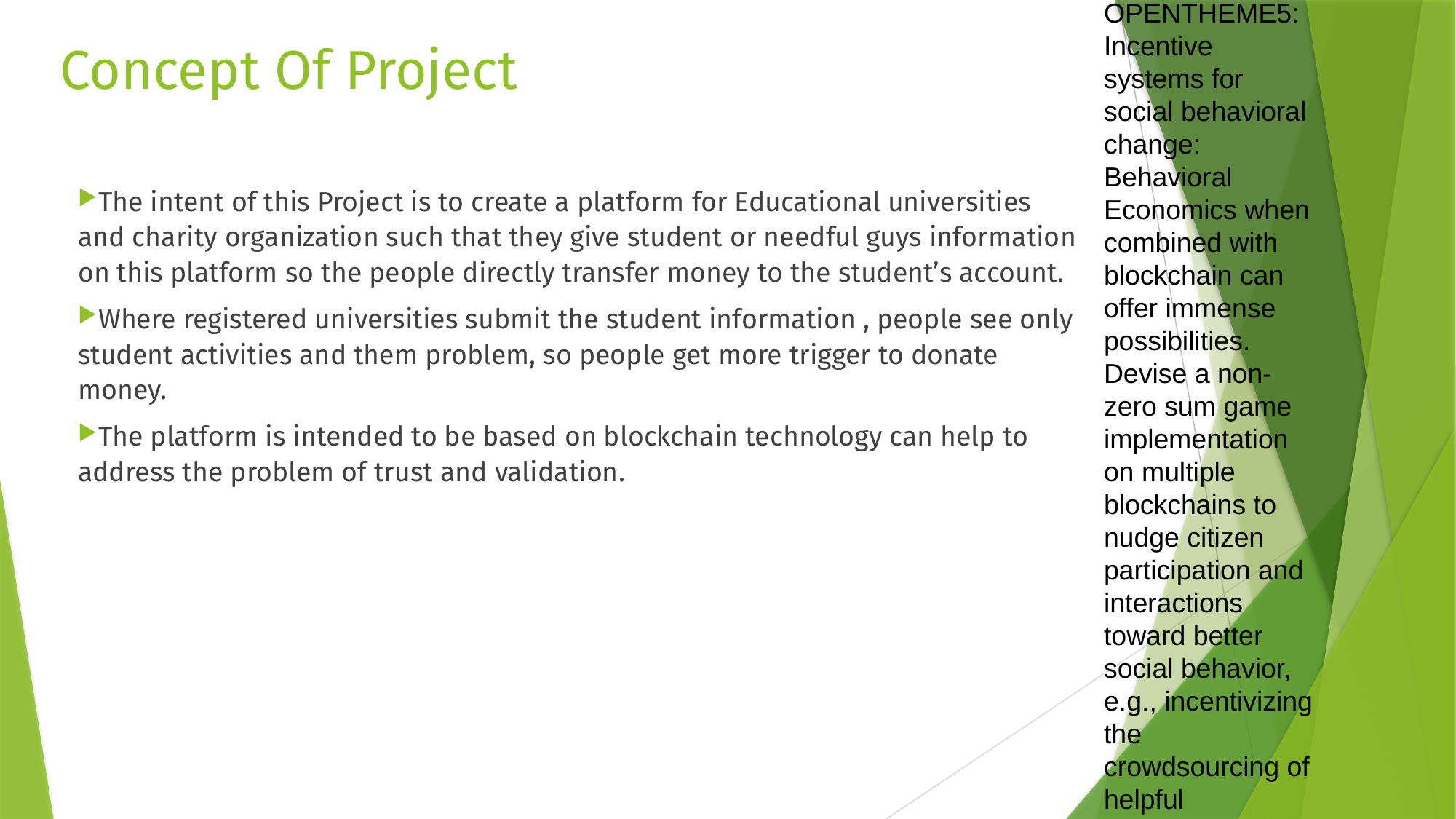

OPENTHEME5:
Incentive systems for social behavioral change:
Behavioral Economics when combined with blockchain can offer immense possibilities.
Devise a non-zero sum game implementation on multiple blockchains to nudge citizen
participation and interactions toward better social behavior, e.g., incentivizing the
crowdsourcing of helpful information, rewarding citizens for better civic behavior etc.
incentivizing the crowdsourcing of helpful information : Many Government officials are full
time engaged in providing information which is already in public domain or has been
collected by some other citizen. Can there be a secure crowd sourcing platform to share
such information and there is a rewards mechanism associated with it, which enables the
citizen to share already existing information with him with another citizen which just a click
approval from government official (who has mechanism to check that the same
dataset/information is not updated or changed) and reduces the load on the government
official
# Concept Of Project
The intent of this Project is to create a platform for Educational universities and charity organization such that they give student or needful guys information on this platform so the people directly transfer money to the student’s account.
Where registered universities submit the student information , people see only student activities and them problem, so people get more trigger to donate money.
The platform is intended to be based on blockchain technology can help to address the problem of trust and validation.